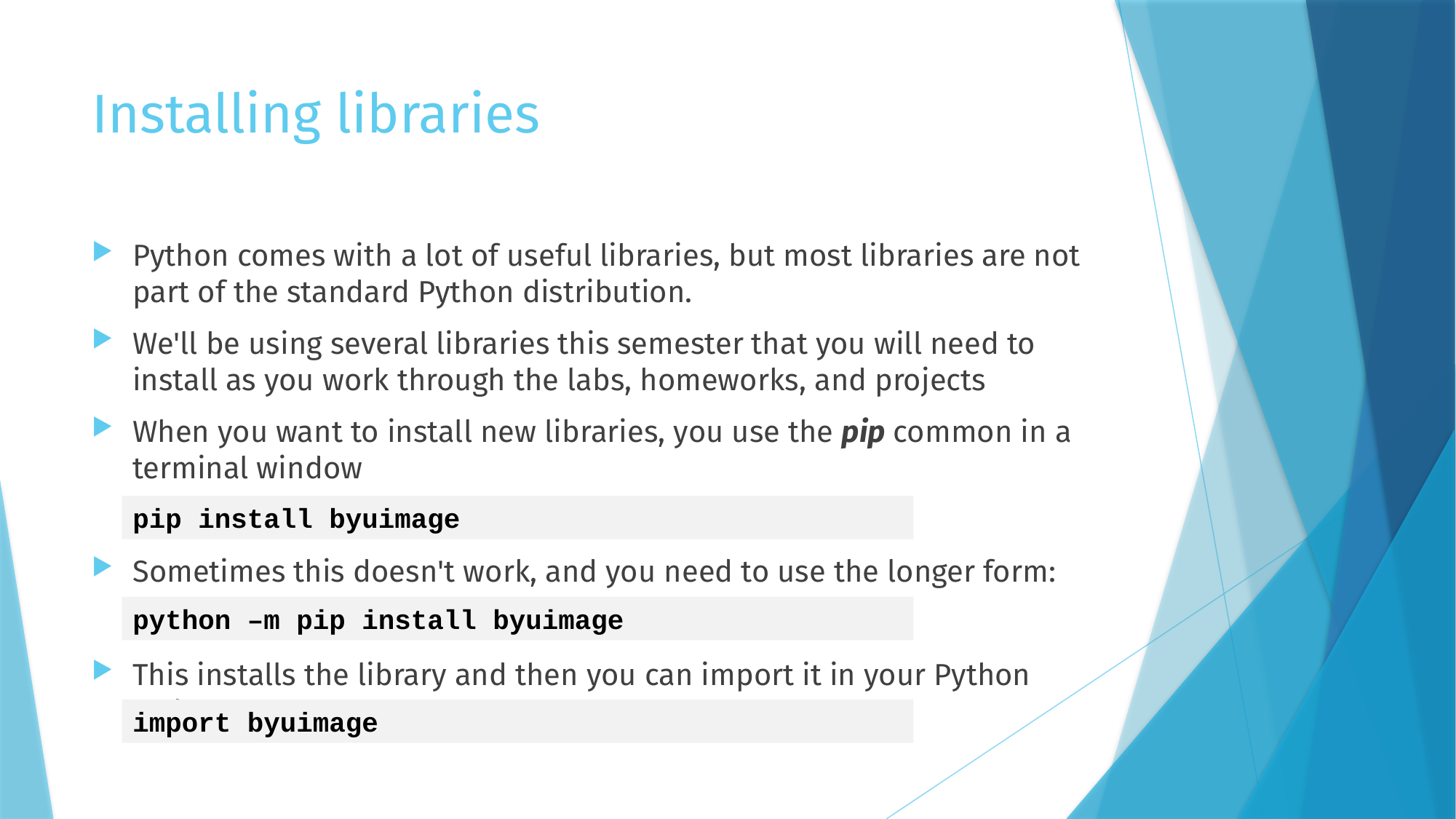

# Installing libraries
Python comes with a lot of useful libraries, but most libraries are not part of the standard Python distribution.
We'll be using several libraries this semester that you will need to install as you work through the labs, homeworks, and projects
When you want to install new libraries, you use the pip common in a terminal window

Sometimes this doesn't work, and you need to use the longer form:

This installs the library and then you can import it in your Python code
pip install byuimage
python –m pip install byuimage
import byuimage